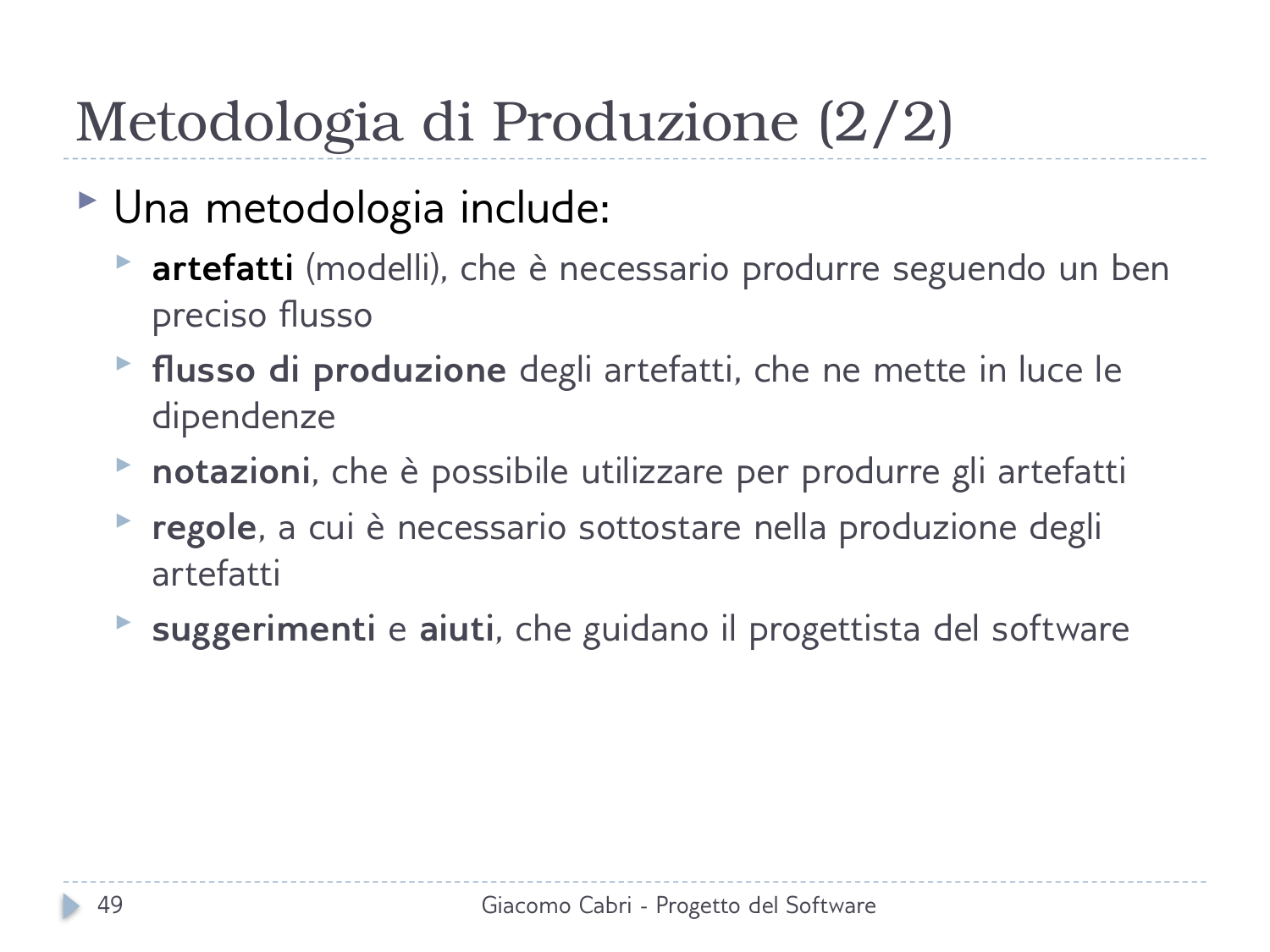

# Metodologia di Produzione (2/2)
Una metodologia include:
artefatti (modelli), che è necessario produrre seguendo un ben preciso flusso
flusso di produzione degli artefatti, che ne mette in luce le dipendenze
notazioni, che è possibile utilizzare per produrre gli artefatti
regole, a cui è necessario sottostare nella produzione degli artefatti
suggerimenti e aiuti, che guidano il progettista del software
49
Giacomo Cabri - Progetto del Software